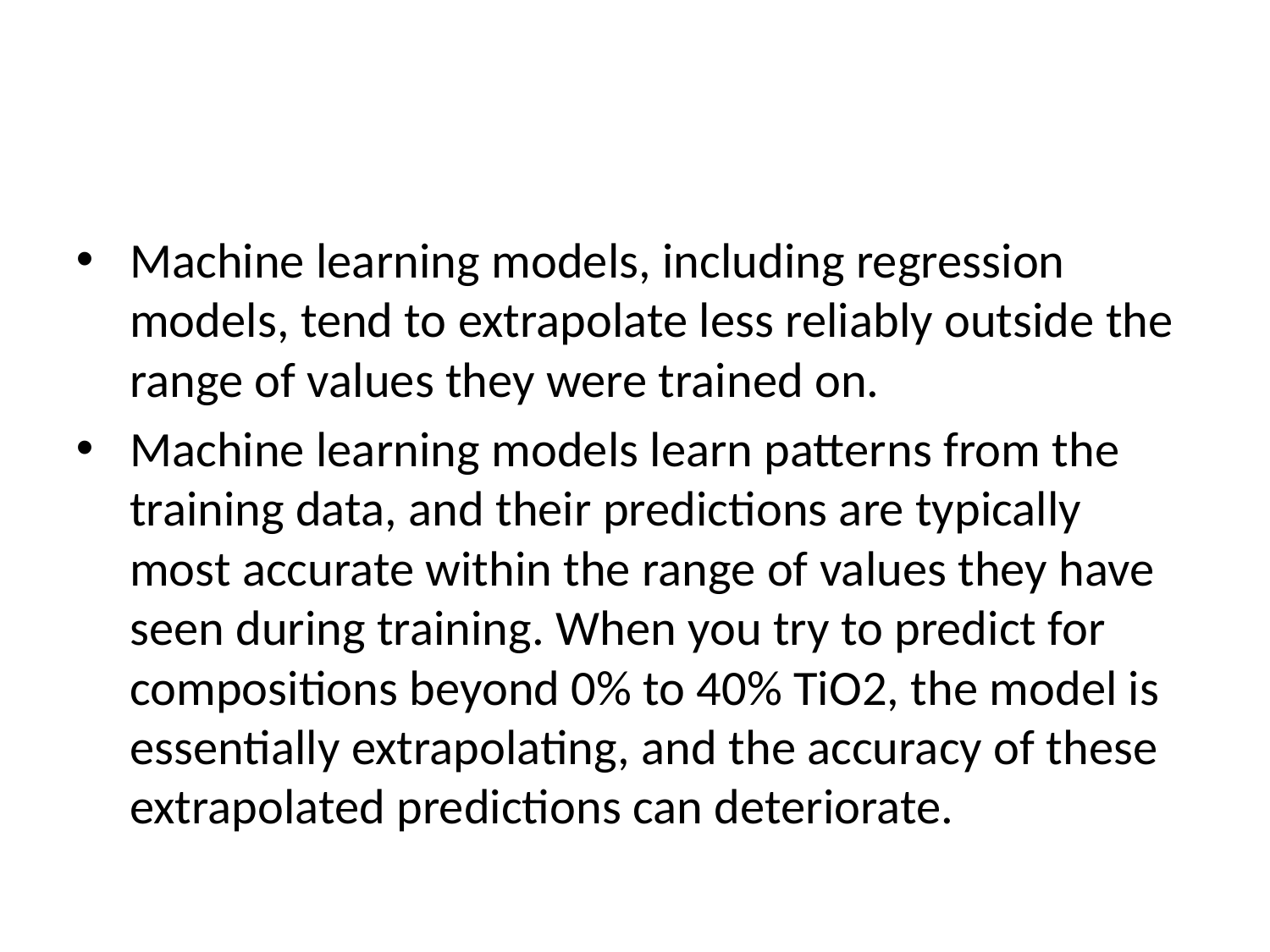

#
Machine learning models, including regression models, tend to extrapolate less reliably outside the range of values they were trained on.
Machine learning models learn patterns from the training data, and their predictions are typically most accurate within the range of values they have seen during training. When you try to predict for compositions beyond 0% to 40% TiO2, the model is essentially extrapolating, and the accuracy of these extrapolated predictions can deteriorate.